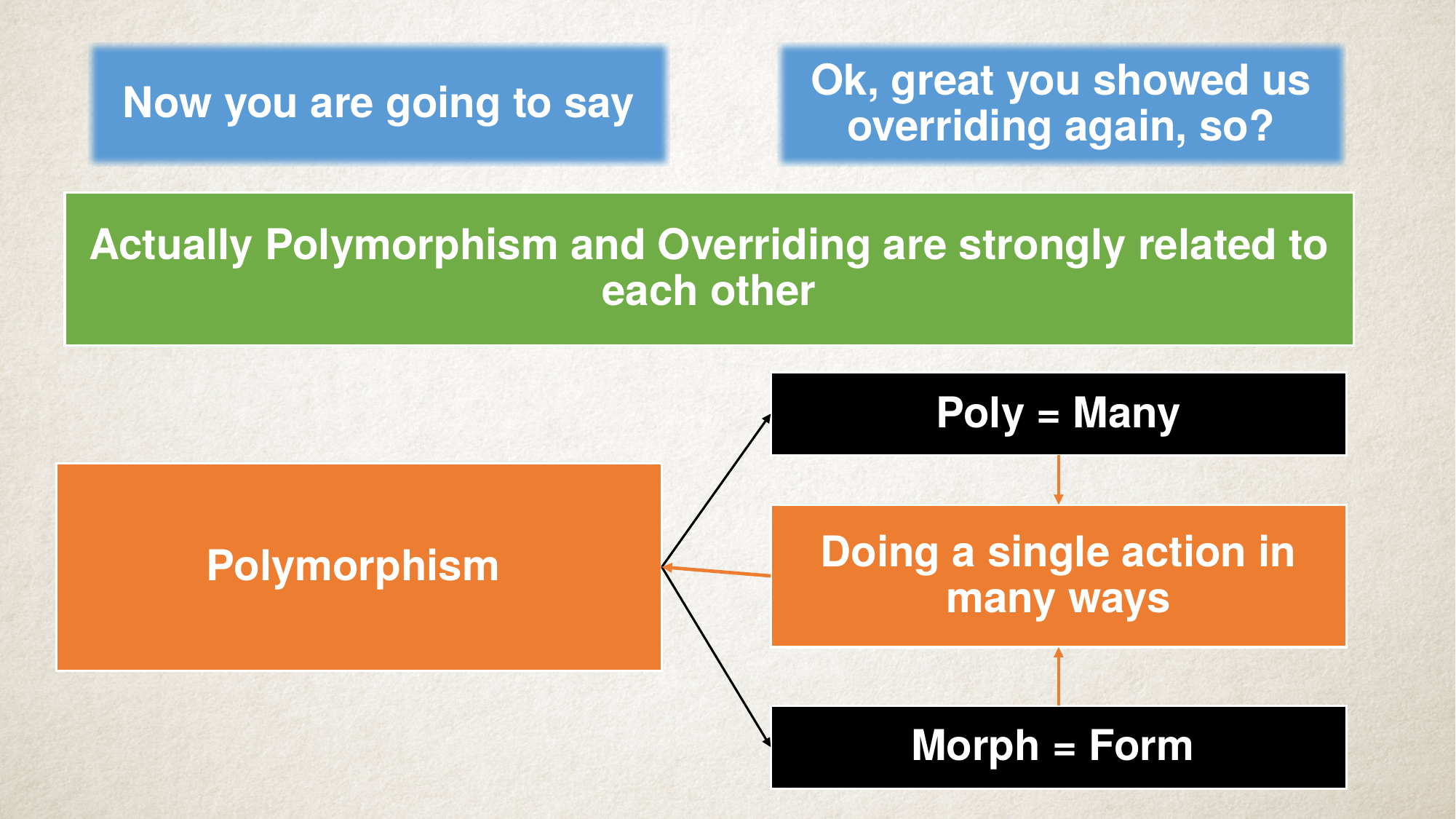

Now you are going to say
Ok, great you showed us overriding again, so?
Actually Polymorphism and Overriding are strongly related to each other
Poly = Many
Polymorphism
Doing a single action in many ways
Morph = Form